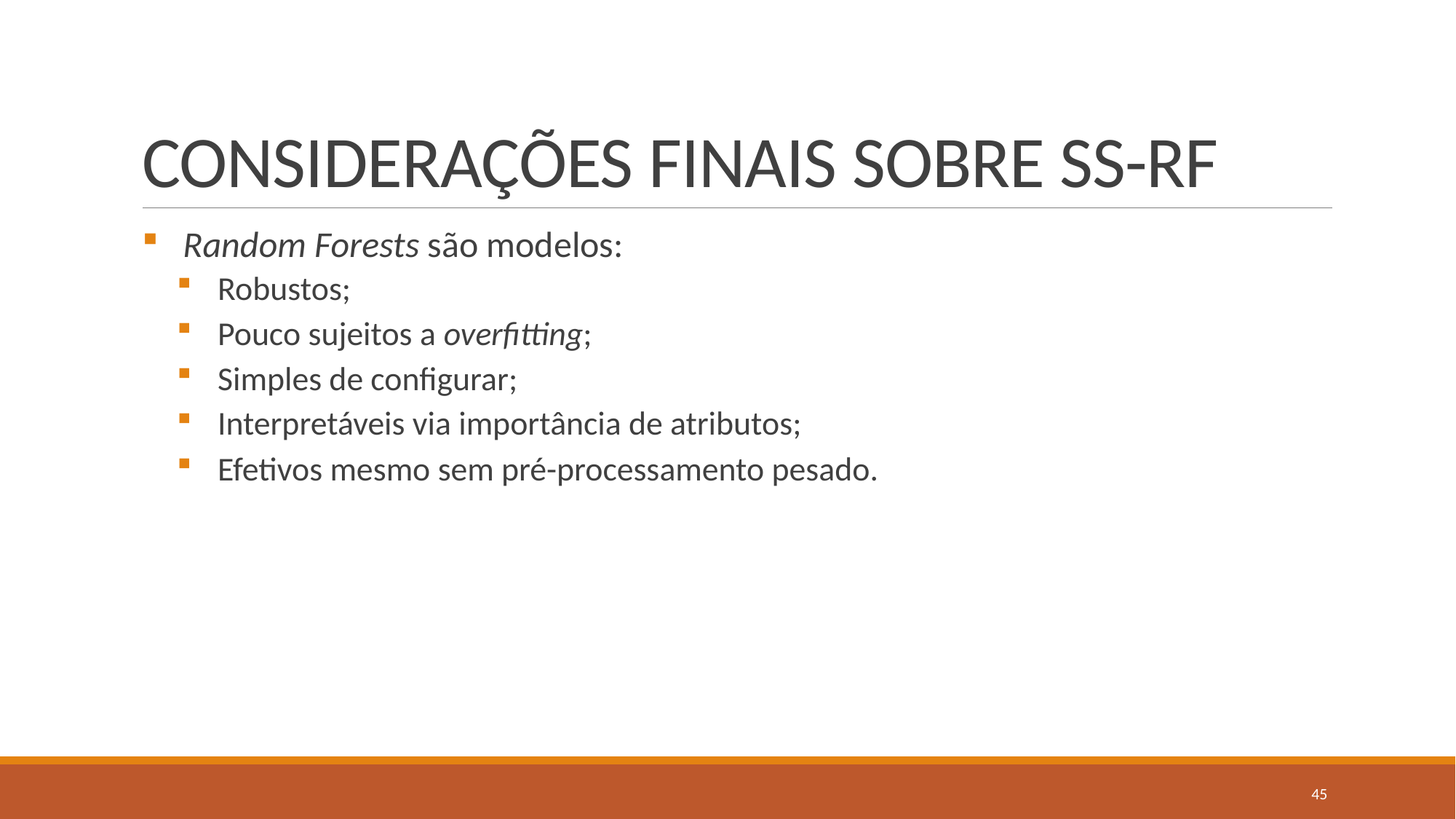

# CONSIDERAÇÕES FINAIS SOBRE SS-RF
Random Forests são modelos:
Robustos;
Pouco sujeitos a overfitting;
Simples de configurar;
Interpretáveis via importância de atributos;
Efetivos mesmo sem pré-processamento pesado.
45